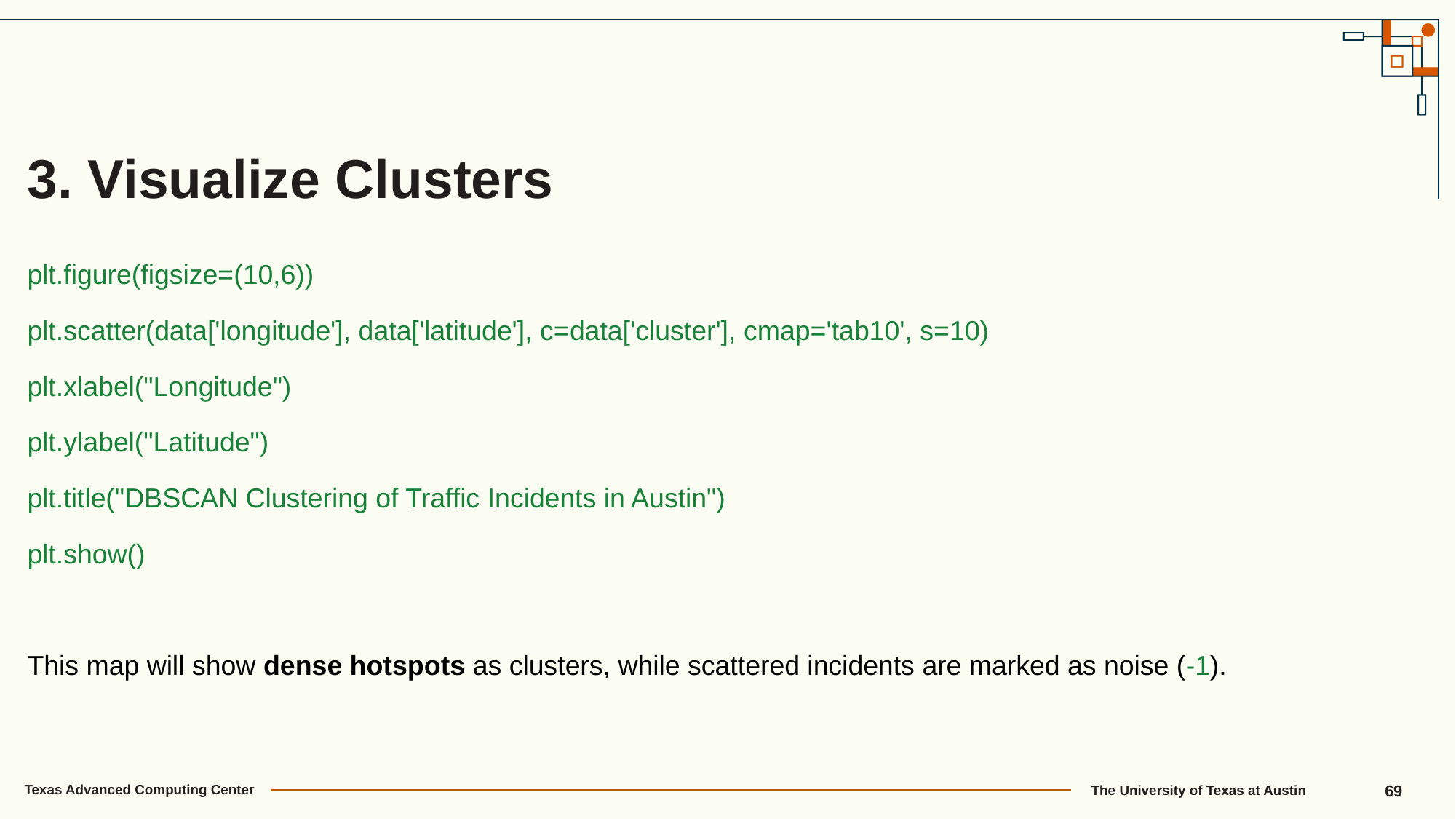

3. Visualize Clusters
plt.figure(figsize=(10,6))
plt.scatter(data['longitude'], data['latitude'], c=data['cluster'], cmap='tab10', s=10)
plt.xlabel("Longitude")
plt.ylabel("Latitude")
plt.title("DBSCAN Clustering of Traffic Incidents in Austin")
plt.show()

This map will show dense hotspots as clusters, while scattered incidents are marked as noise (-1).